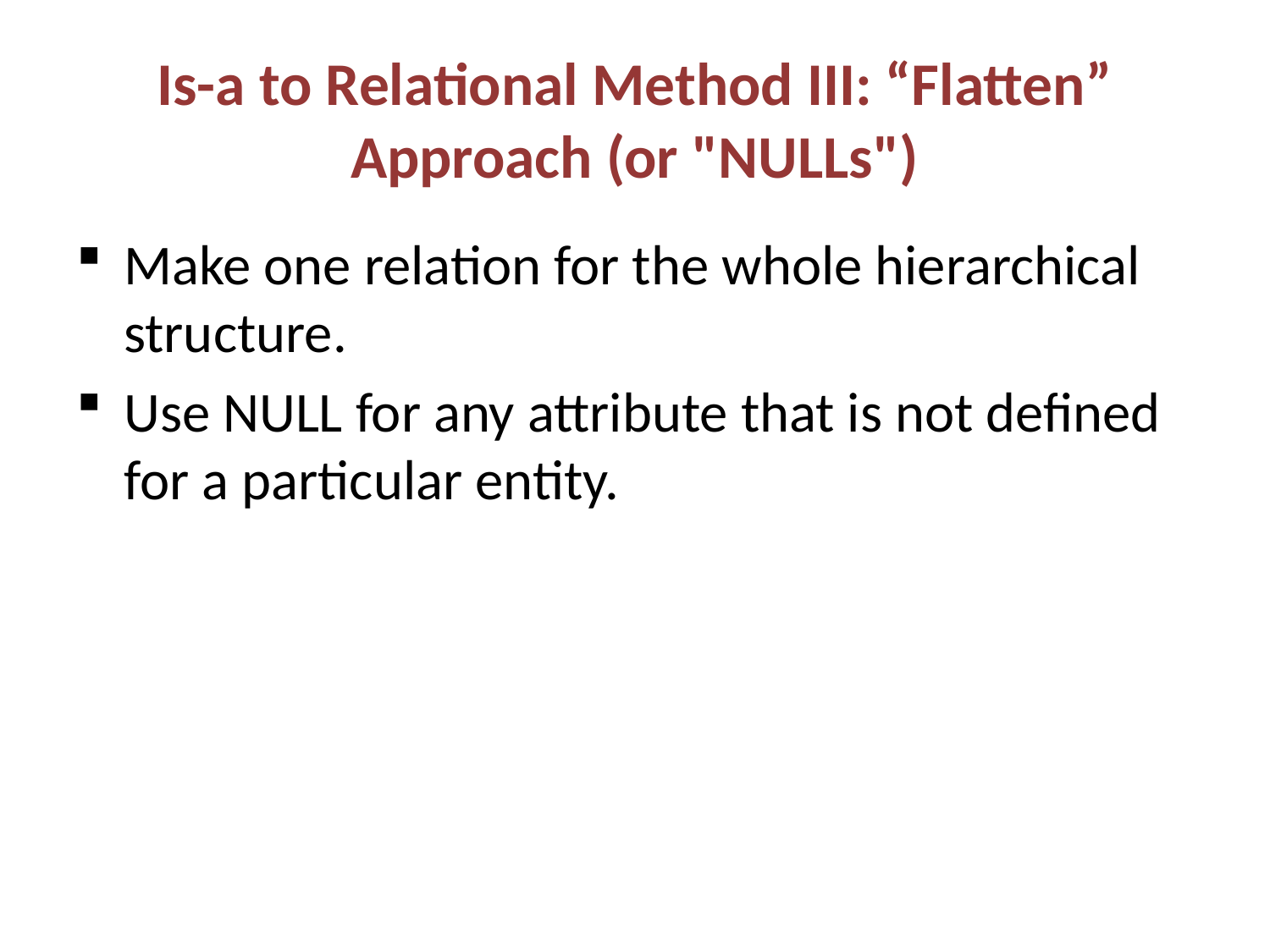

# Is-a to Relational Method III: “Flatten” Approach (or "NULLs")
Make one relation for the whole hierarchical structure.
Use NULL for any attribute that is not defined for a particular entity.